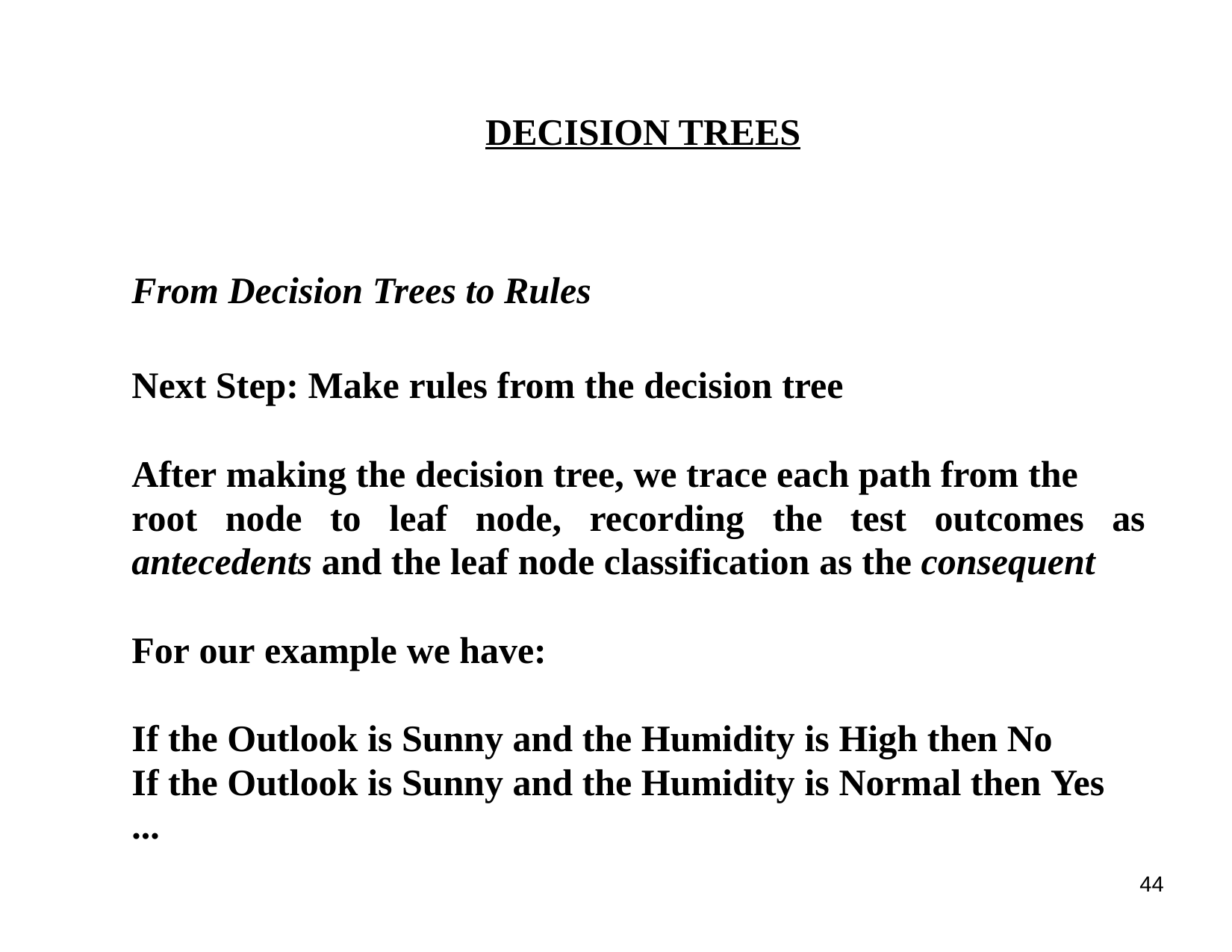

DECISION TREES
From Decision Trees to Rules

Next Step: Make rules from the decision tree

After making the decision tree, we trace each path from the
root   node   to   leaf   node,   recording   the   test   outcomes   as
antecedents and the leaf node classification as the consequent

For our example we have:

If the Outlook is Sunny and the Humidity is High then No
If the Outlook is Sunny and the Humidity is Normal then Yes
...
44